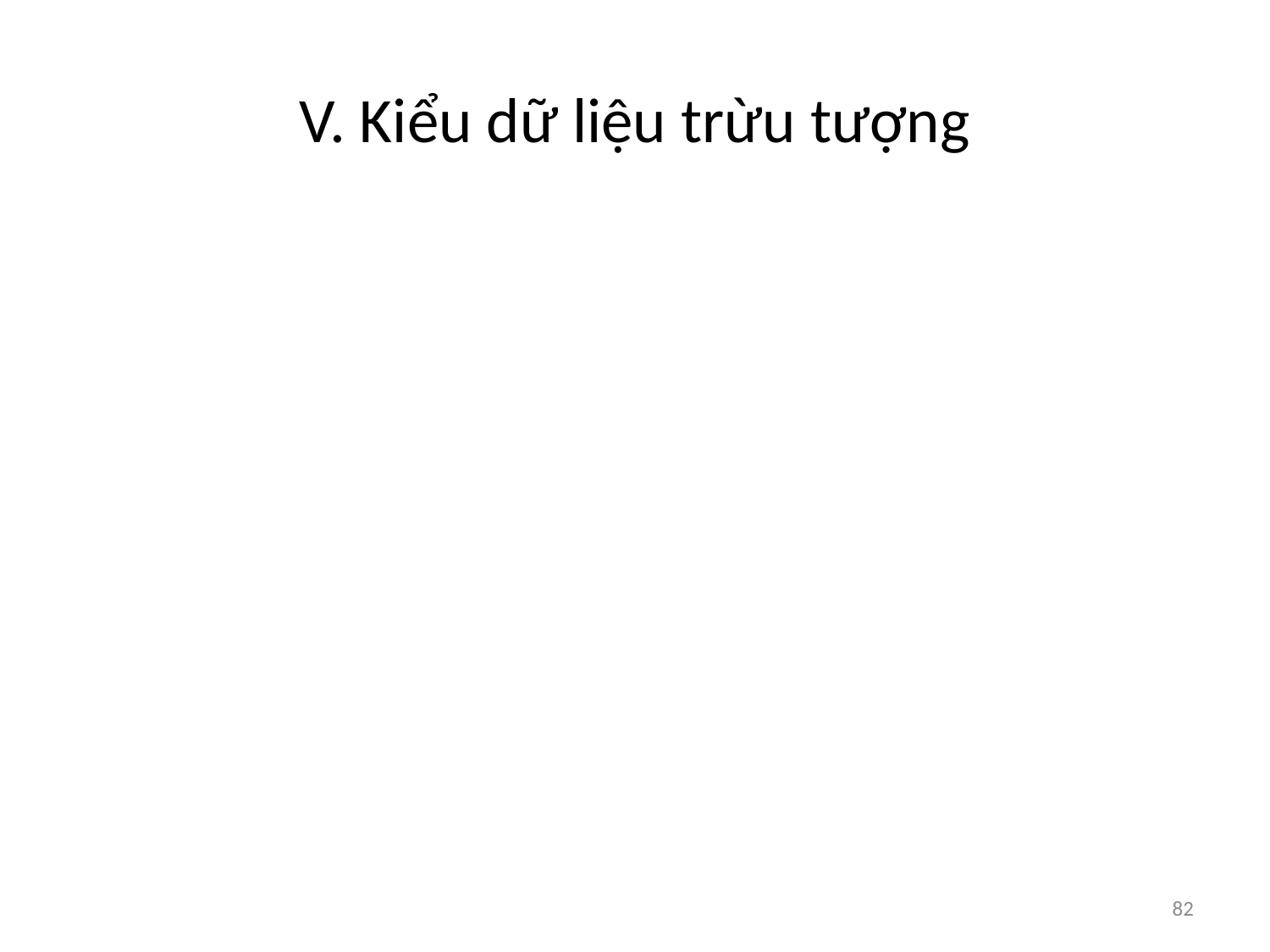

# V. Kiểu dữ liệu trừu tượng

82